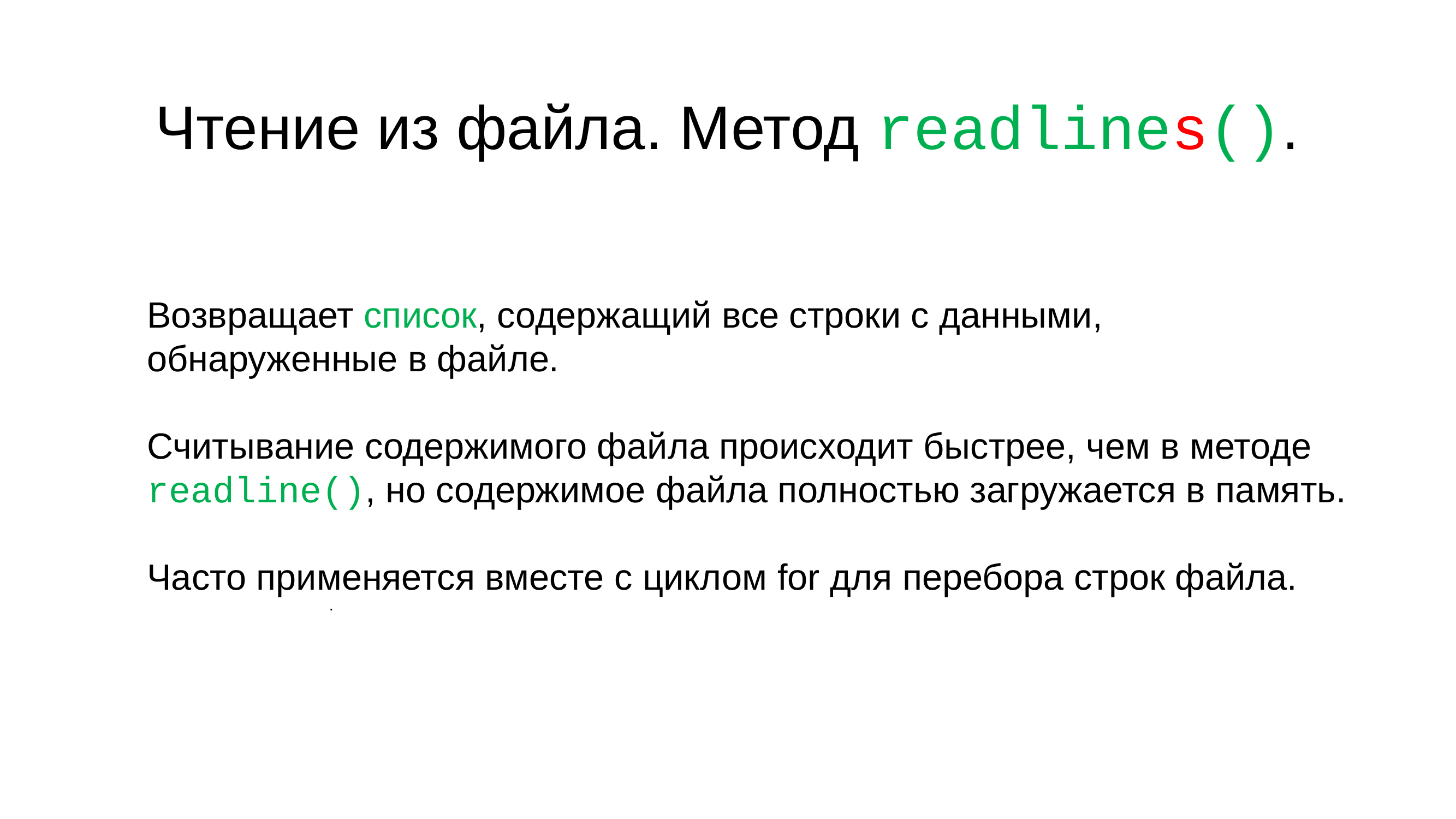

# Чтение из файла. Метод readlines().
hello():
Возвращает список, содержащий все строки с данными, обнаруженные в файле.

Считывание содержимого файла происходит быстрее, чем в методе readline(), но содержимое файла полностью загружается в память.

Часто применяется вместе с циклом for для перебора строк файла.
	.